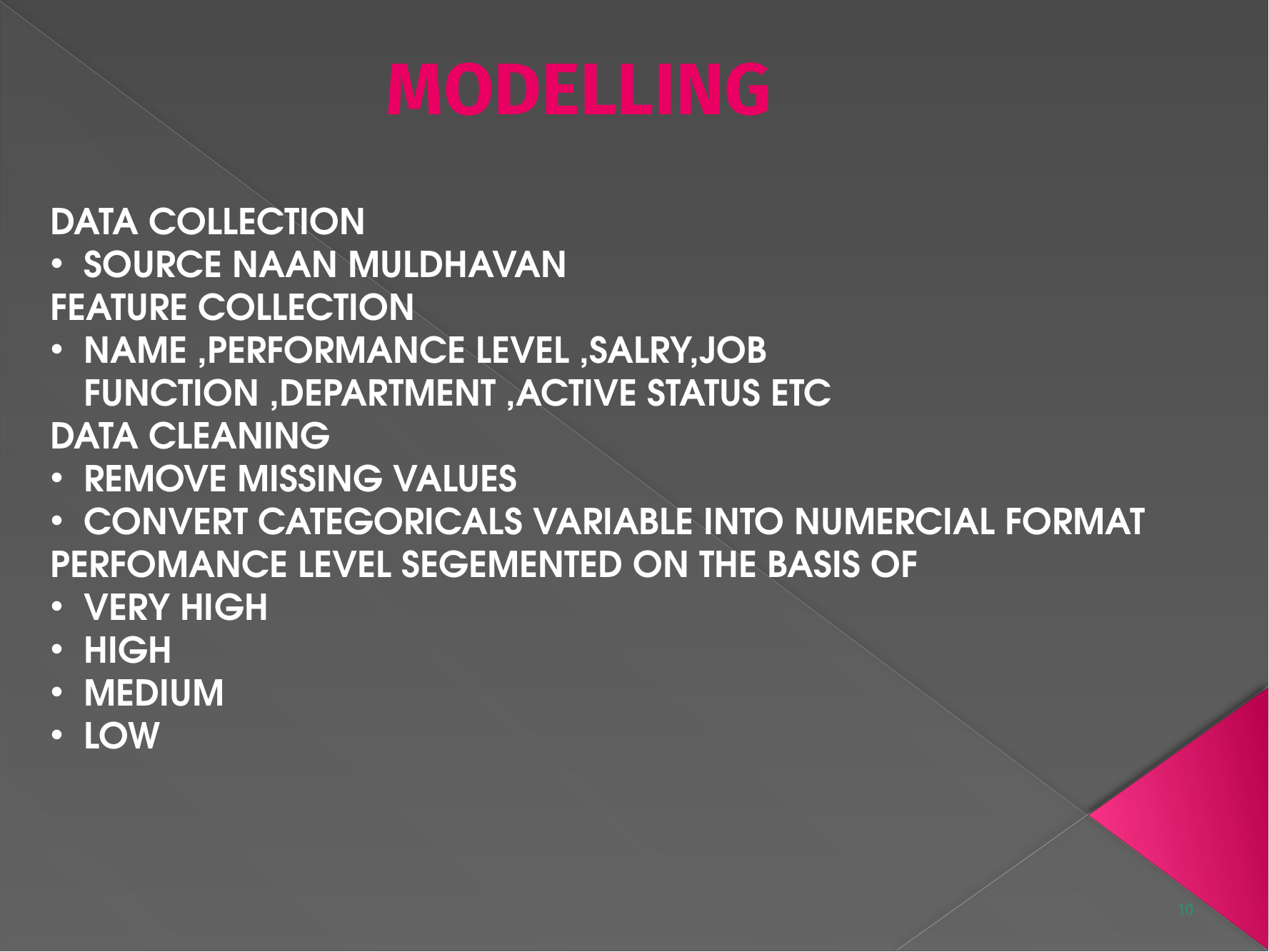

MODELLING
DATA COLLECTION
SOURCE NAAN MULDHAVAN
FEATURE COLLECTION
NAME ,PERFORMANCE LEVEL ,SALRY,JOB FUNCTION ,DEPARTMENT ,ACTIVE STATUS ETC
DATA CLEANING
REMOVE MISSING VALUES
CONVERT CATEGORICALS VARIABLE INTO NUMERCIAL FORMAT
PERFOMANCE LEVEL SEGEMENTED ON THE BASIS OF
VERY HIGH
HIGH
MEDIUM
LOW

10